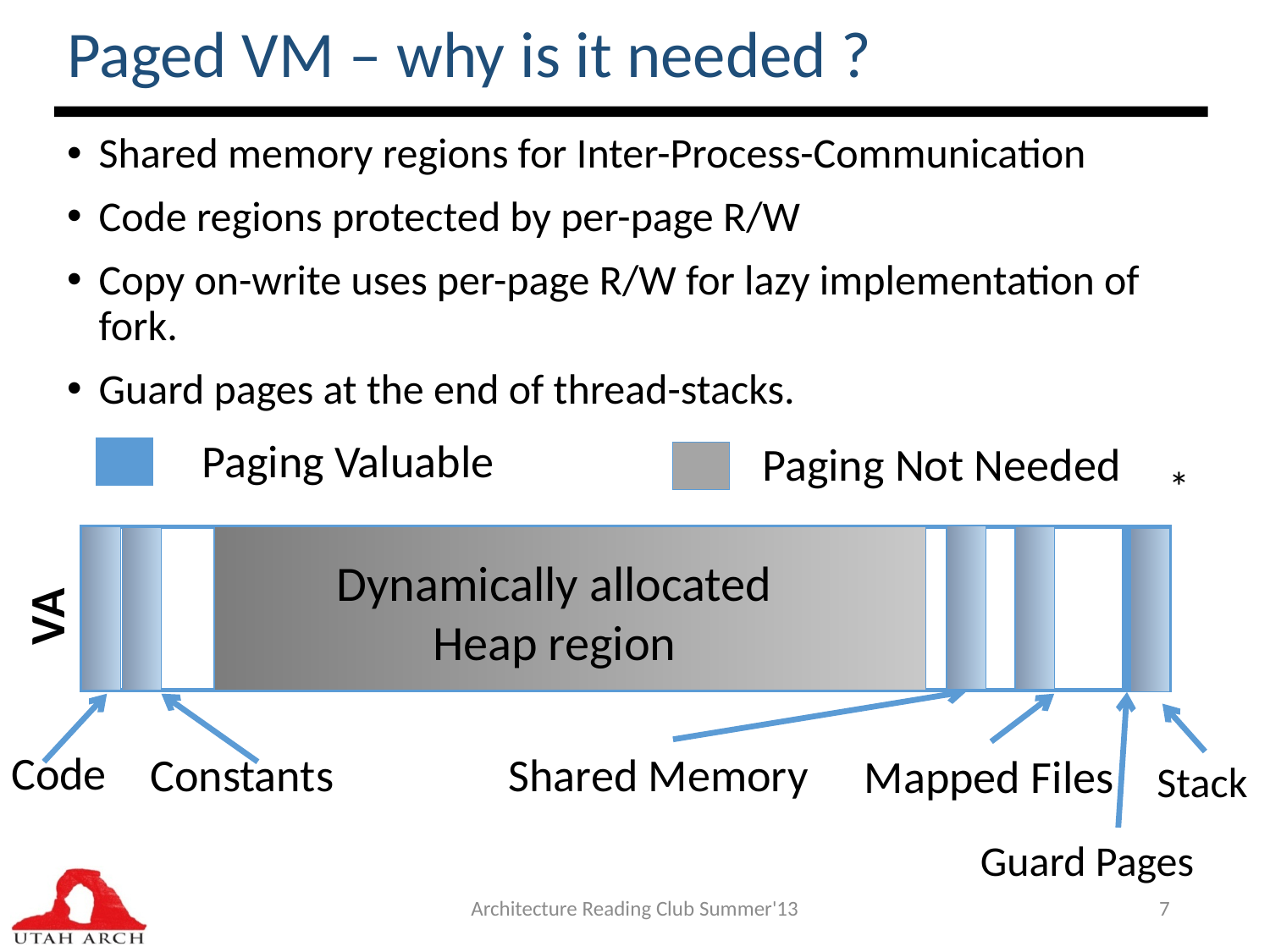

# Paged VM – why is it needed ?

Shared memory regions for Inter-Process-Communication
Code regions protected by per-page R/W
Copy on-write uses per-page R/W for lazy implementation of fork.
Guard pages at the end of thread-stacks.

Paging Valuable
Paging Not Needed

*

Dynamically allocated
Heap region
VA
Code
Constants
Shared Memory
Mapped Files
Stack
Guard Pages
Architecture Reading Club Summer'13
7